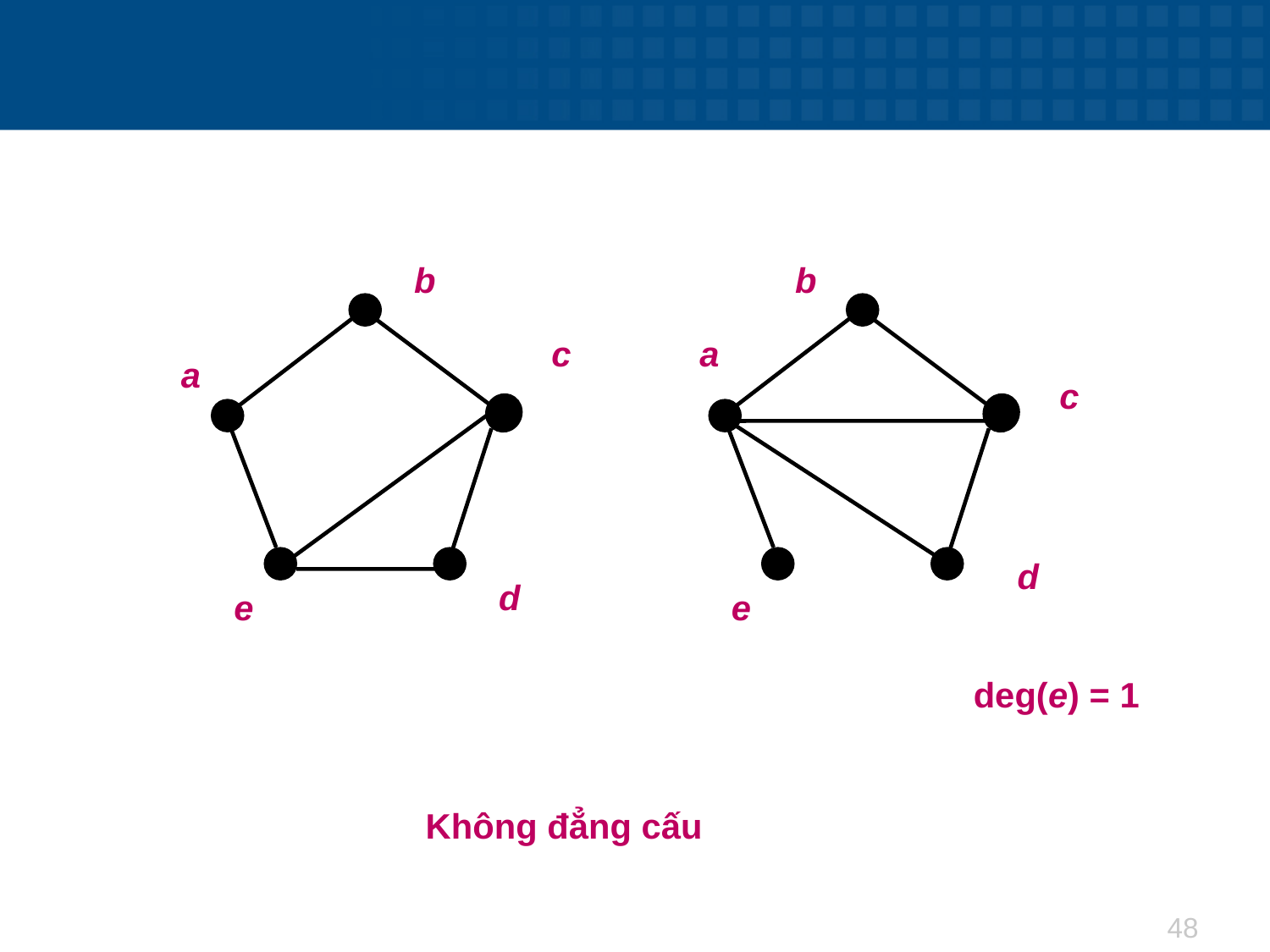

#
 b

 c
 a

 d
 e
 b

 a
 c

 d
 e
 deg(e) = 1
Không đẳng cấu